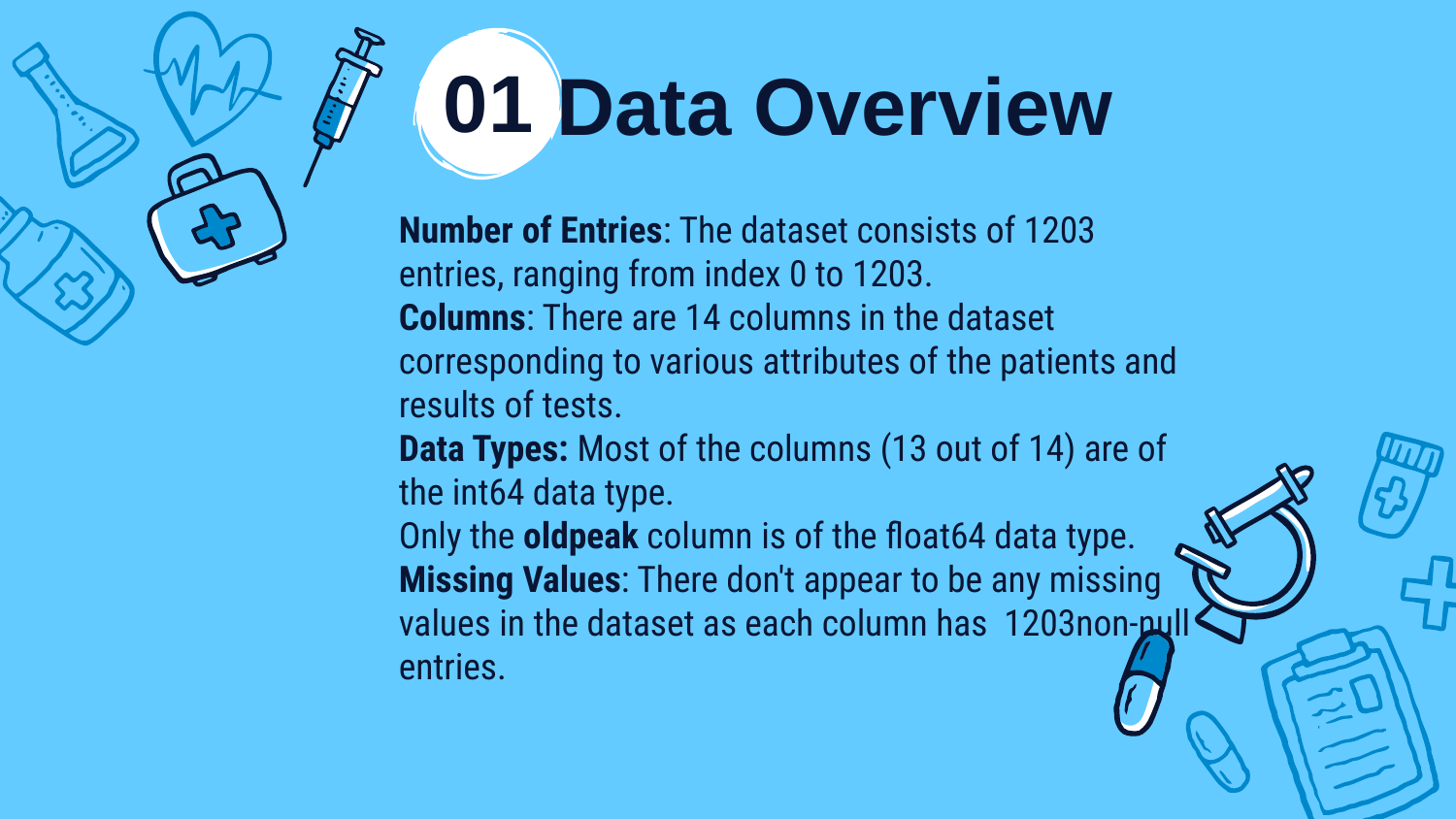

01
# Data Overview

Number of Entries: The dataset consists of 1203 entries, ranging from index 0 to 1203.
Columns: There are 14 columns in the dataset corresponding to various attributes of the patients and results of tests.
Data Types: Most of the columns (13 out of 14) are of the int64 data type.
Only the oldpeak column is of the float64 data type.
Missing Values: There don't appear to be any missing values in the dataset as each column has  1203non-null entries.